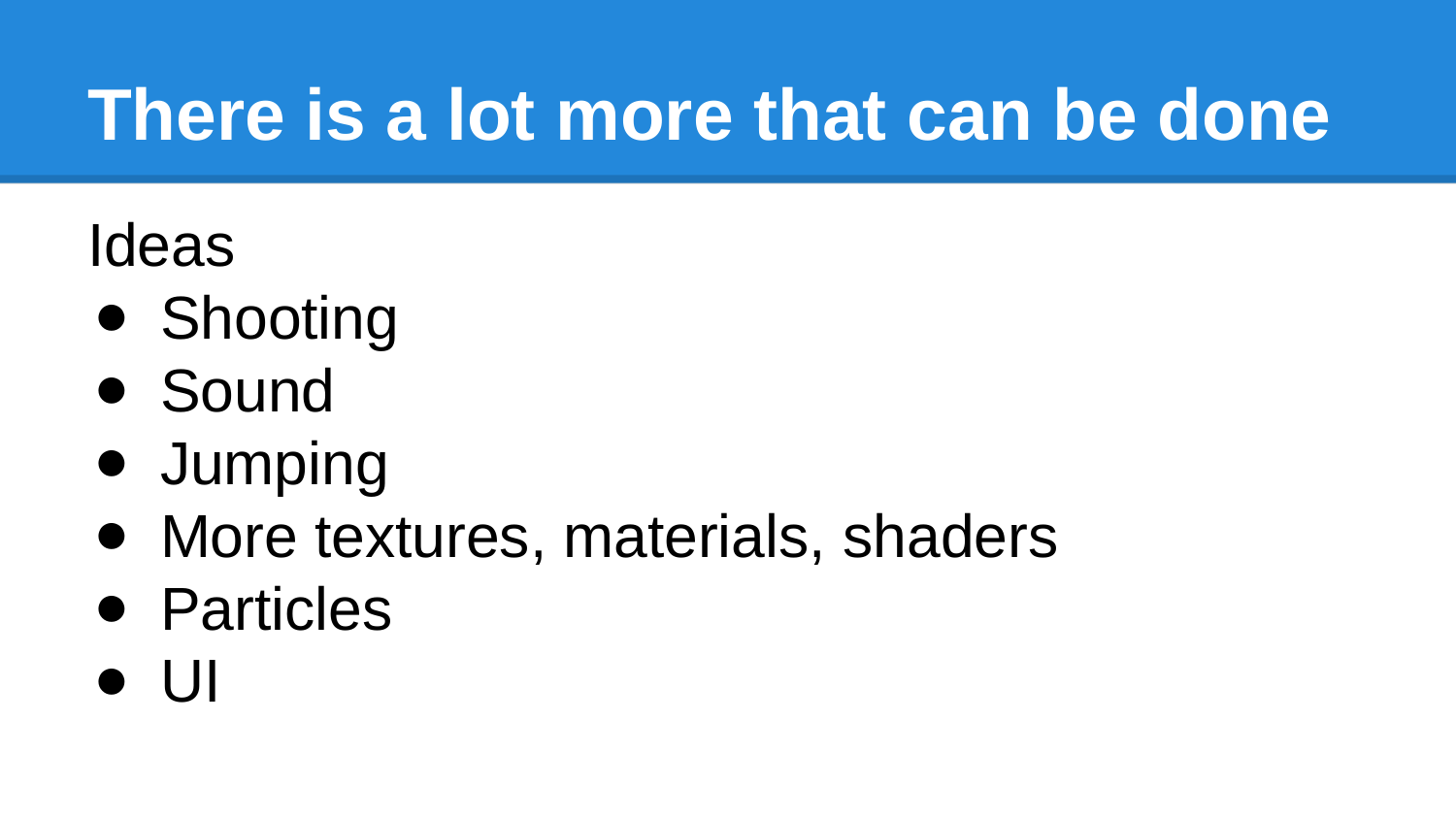

# There is a lot more that can be done
Ideas
Shooting
Sound
Jumping
More textures, materials, shaders
Particles
UI